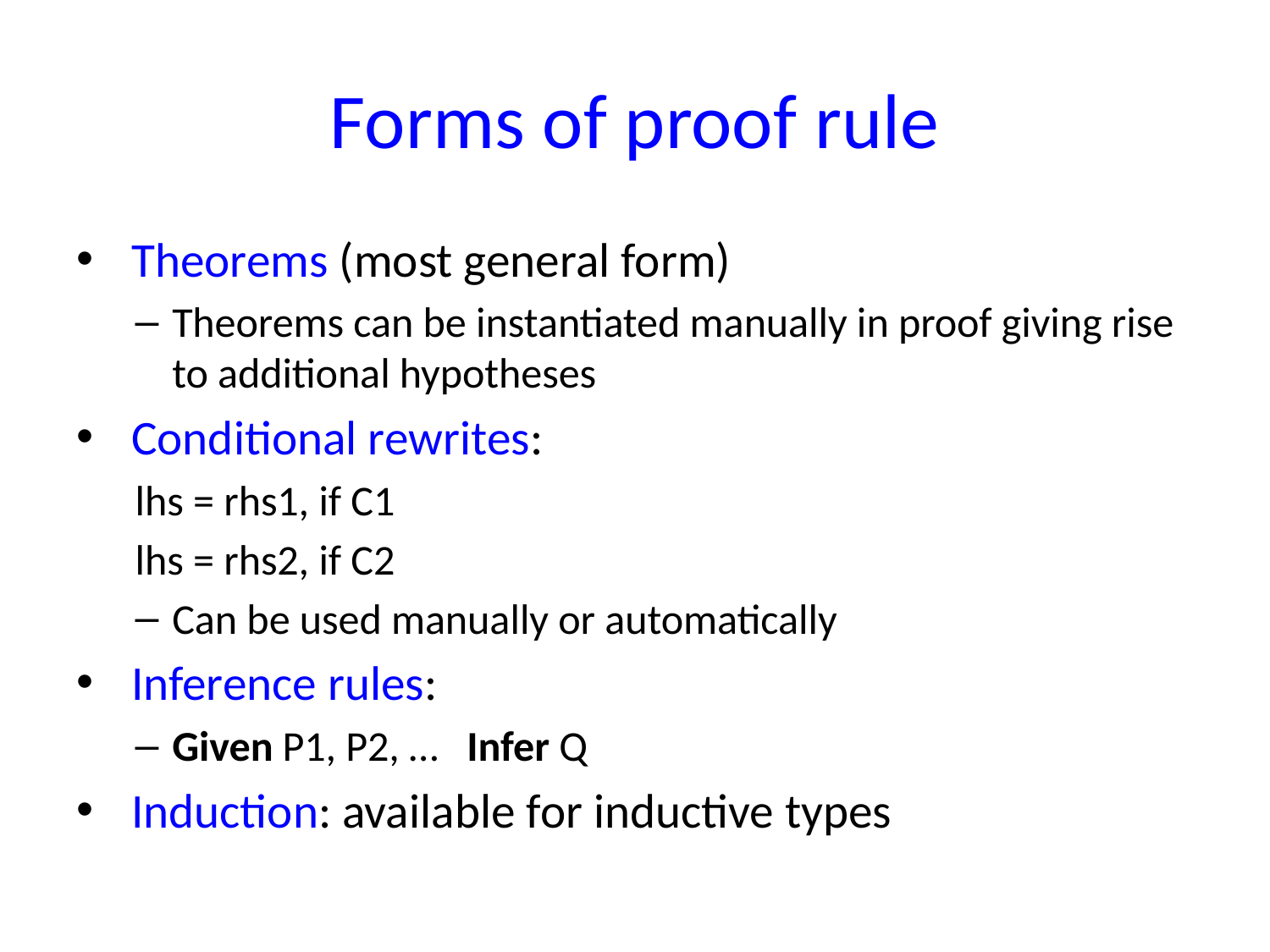

# Forms of proof rule
 Theorems (most general form)
Theorems can be instantiated manually in proof giving rise to additional hypotheses
 Conditional rewrites:
	lhs = rhs1, if C1
	lhs = rhs2, if C2
Can be used manually or automatically
 Inference rules:
Given P1, P2, …   Infer Q
 Induction: available for inductive types